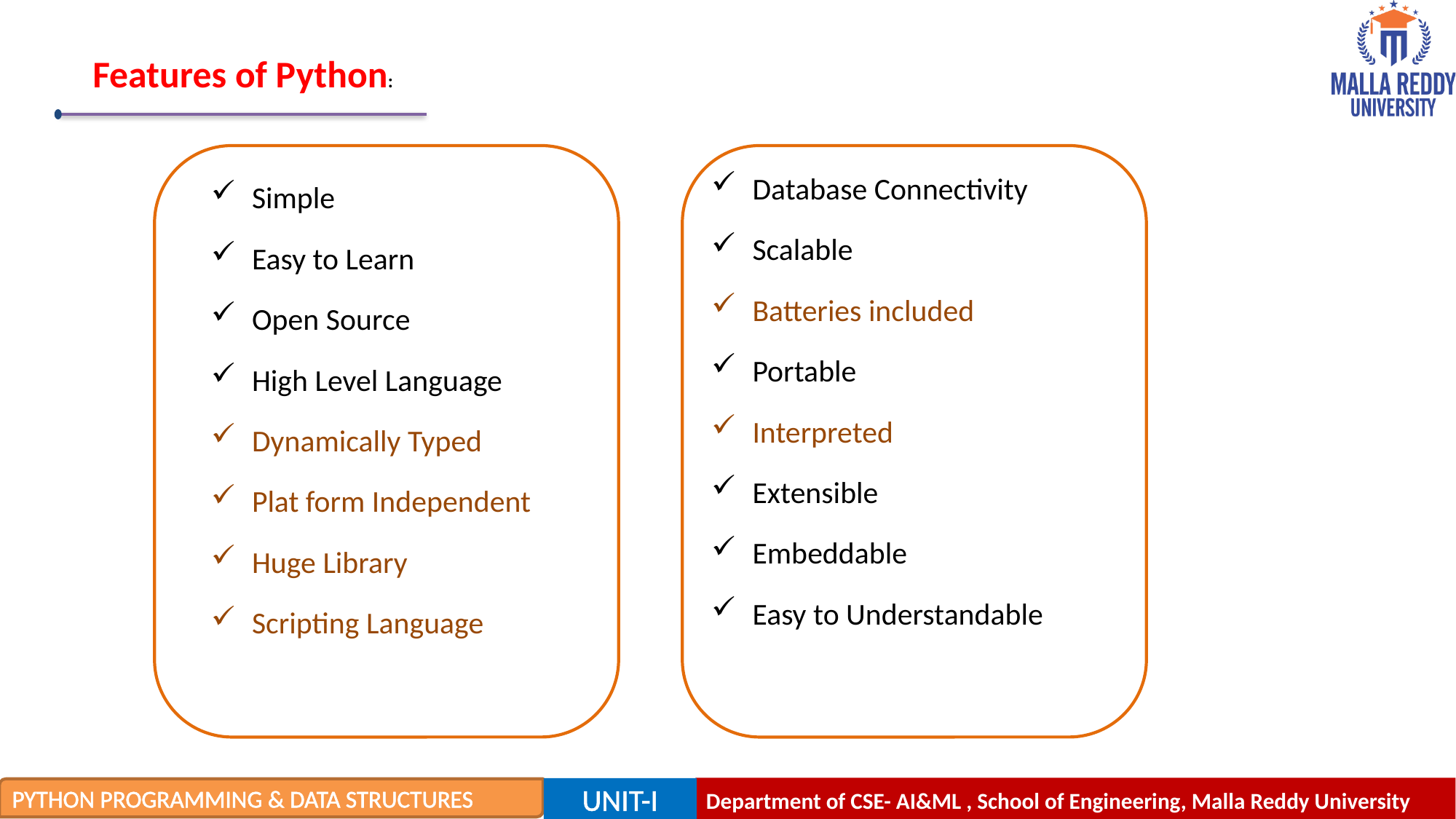

Features of Python:

Database Connectivity
Scalable
Batteries included
Portable
Interpreted
Extensible
Embeddable
Easy to Understandable
Simple
Easy to Learn
Open Source
High Level Language
Dynamically Typed
Plat form Independent
Huge Library
Scripting Language